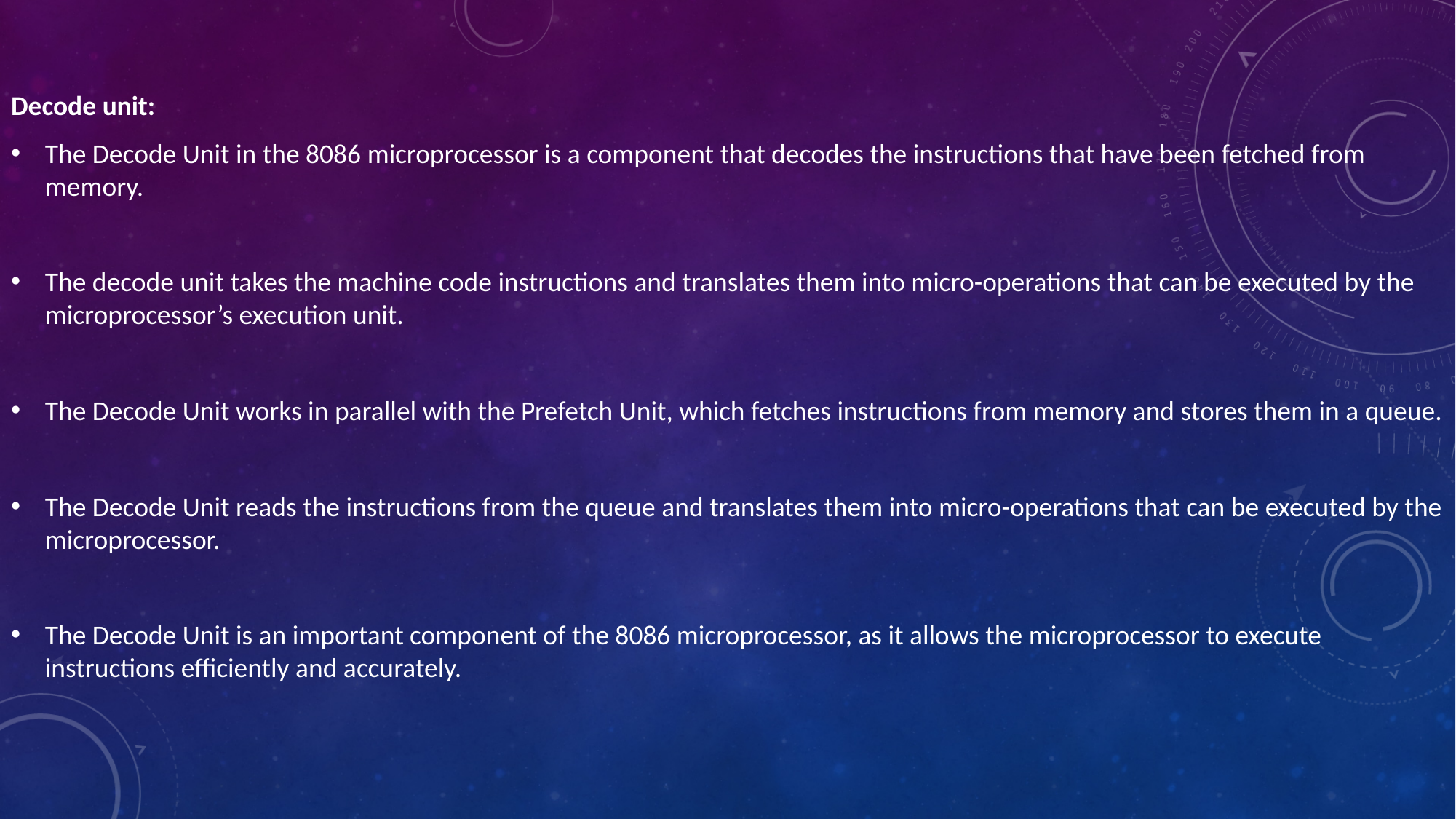

Decode unit:
The Decode Unit in the 8086 microprocessor is a component that decodes the instructions that have been fetched from memory.

The decode unit takes the machine code instructions and translates them into micro-operations that can be executed by the microprocessor’s execution unit.

The Decode Unit works in parallel with the Prefetch Unit, which fetches instructions from memory and stores them in a queue.

The Decode Unit reads the instructions from the queue and translates them into micro-operations that can be executed by the microprocessor.

The Decode Unit is an important component of the 8086 microprocessor, as it allows the microprocessor to execute instructions efficiently and accurately.